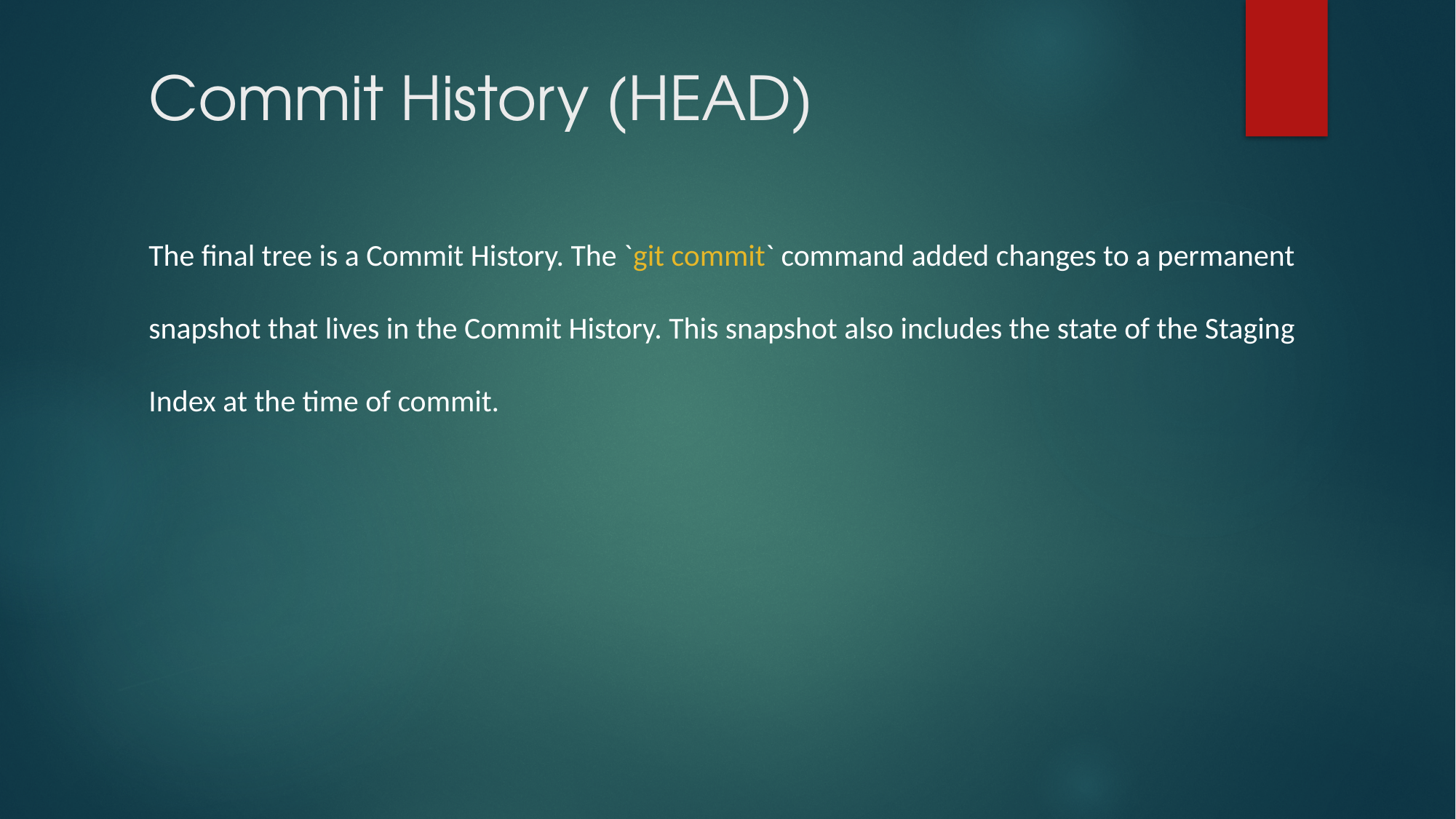

# Commit History (HEAD)
The final tree is a Commit History. The `git commit` command added changes to a permanent snapshot that lives in the Commit History. This snapshot also includes the state of the Staging Index at the time of commit.